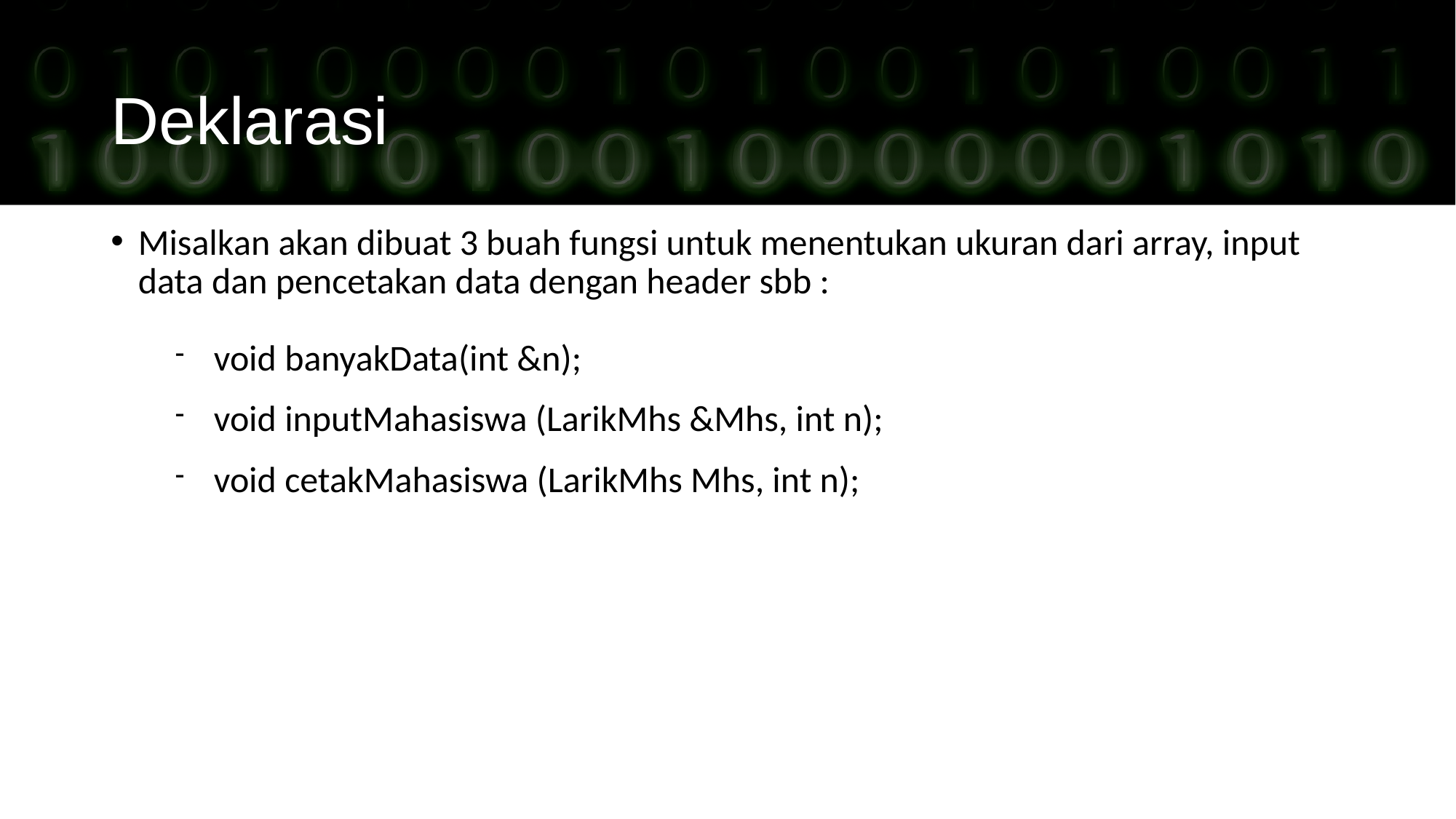

Deklarasi
Misalkan akan dibuat 3 buah fungsi untuk menentukan ukuran dari array, input data dan pencetakan data dengan header sbb :
void banyakData(int &n);
void inputMahasiswa (LarikMhs &Mhs, int n);
void cetakMahasiswa (LarikMhs Mhs, int n);